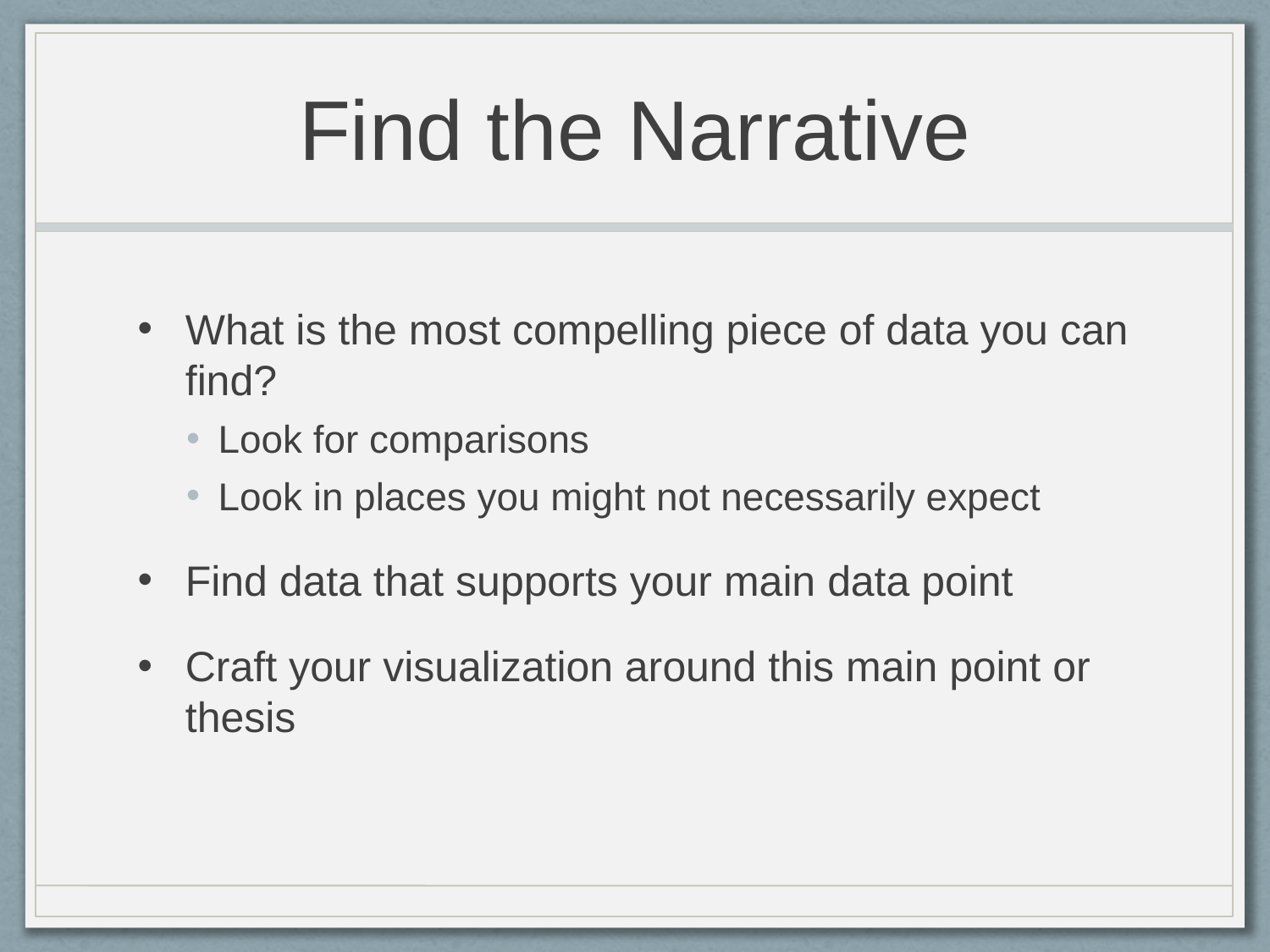

# Find the Narrative
What is the most compelling piece of data you can find?
Look for comparisons
Look in places you might not necessarily expect
Find data that supports your main data point
Craft your visualization around this main point or thesis